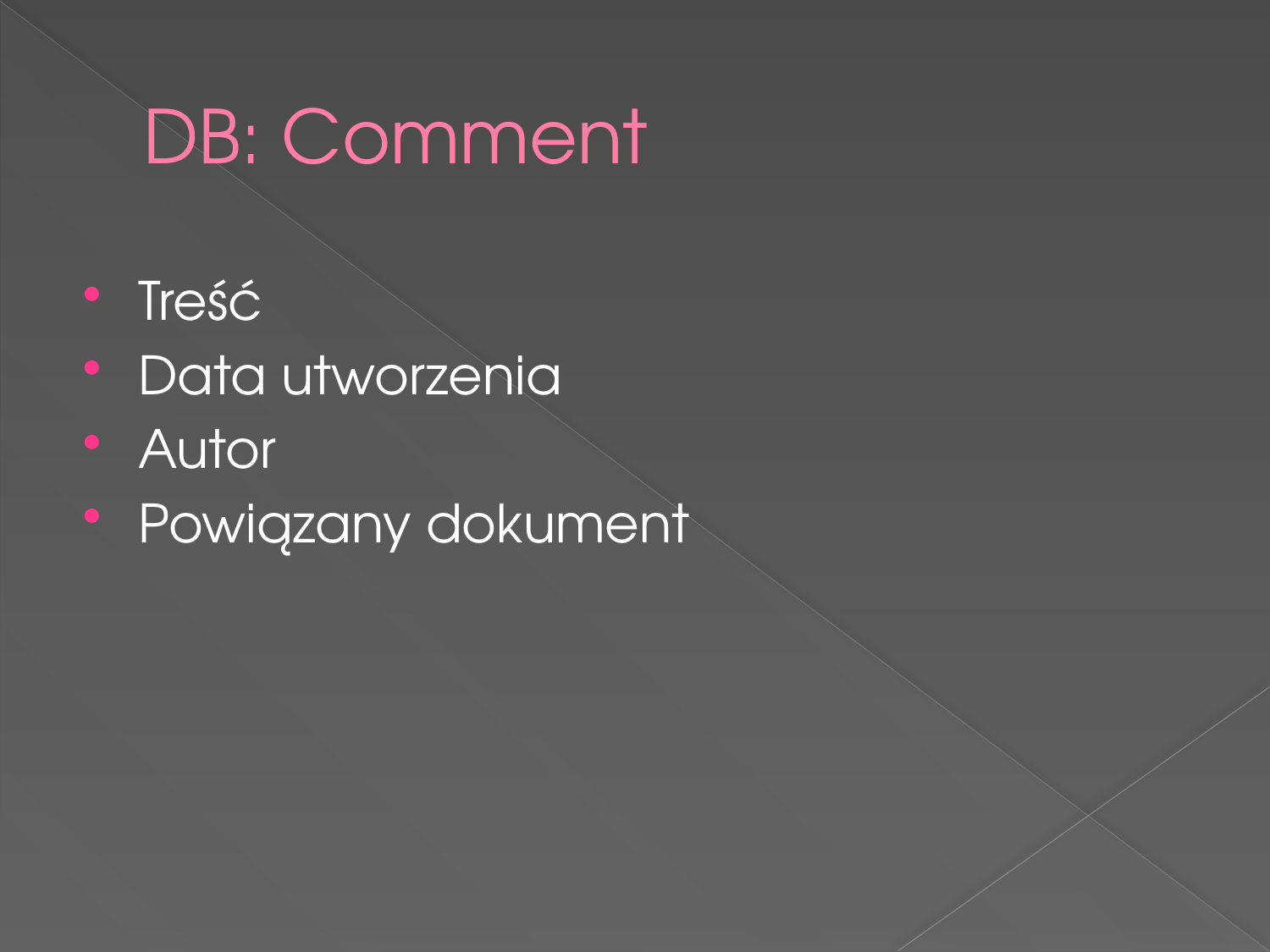

# DB: Comment
Treść
Data utworzenia
Autor
Powiązany dokument